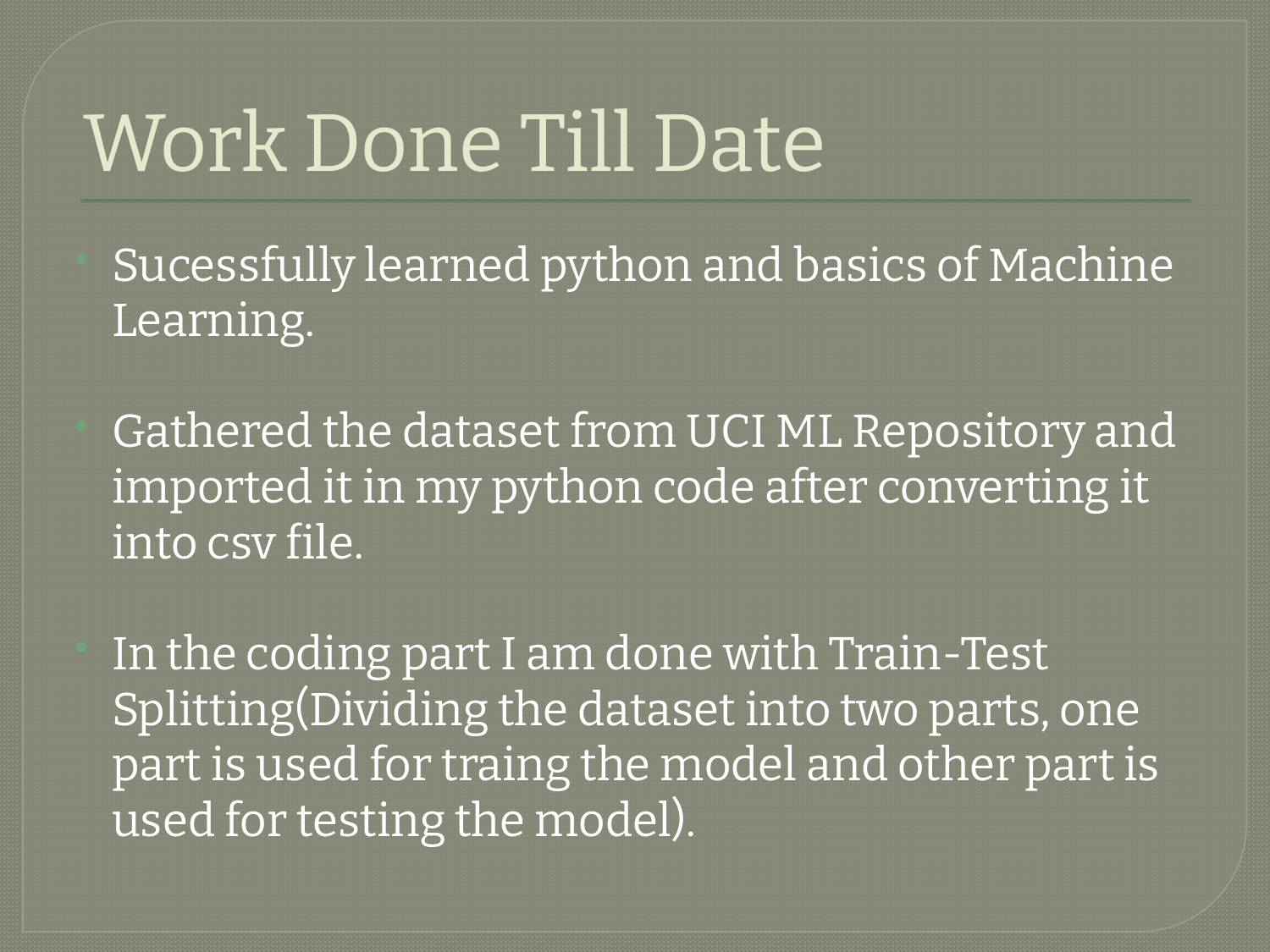

# Work Done Till Date
Sucessfully learned python and basics of Machine Learning.

Gathered the dataset from UCI ML Repository and imported it in my python code after converting it into csv file.

In the coding part I am done with Train-Test Splitting(Dividing the dataset into two parts, one part is used for traing the model and other part is used for testing the model).